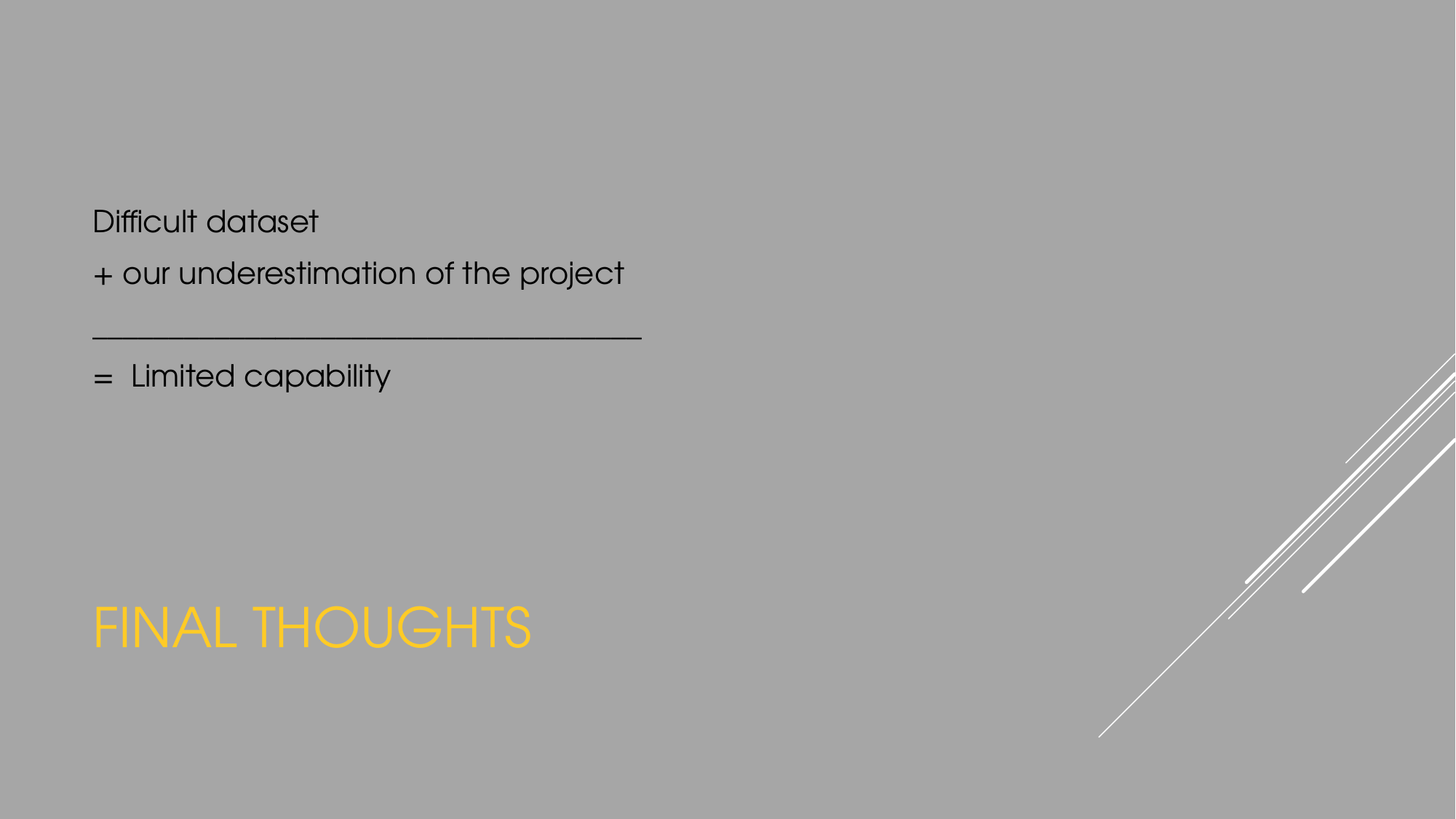

Difficult dataset
+ our underestimation of the project
____________________________________
=  Limited capability
# Final thoughts